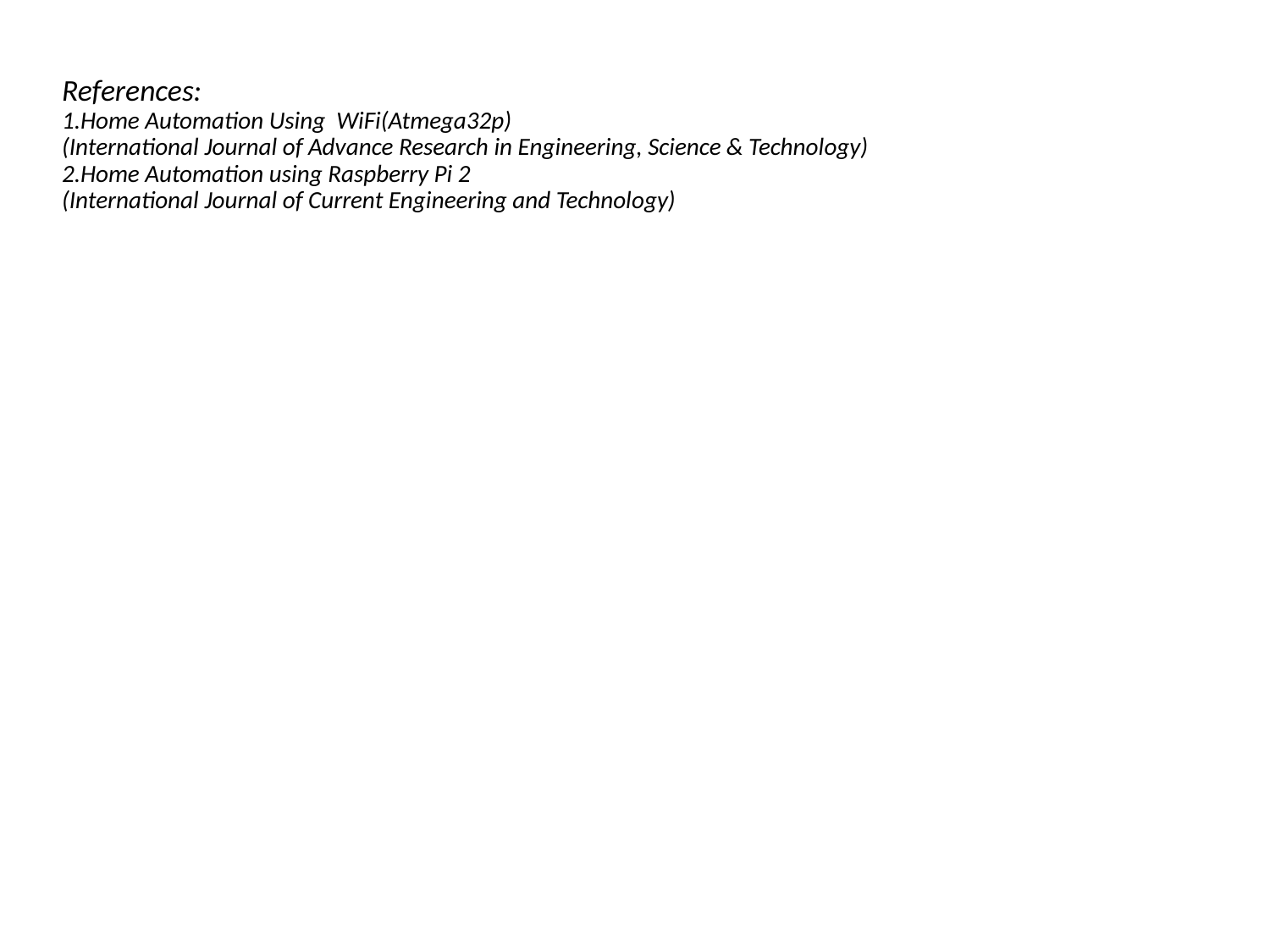

# References: 1.Home Automation Using  WiFi(Atmega32p) (International Journal of Advance Research in Engineering, Science & Technology) 2.Home Automation using Raspberry Pi 2 (International Journal of Current Engineering and Technology)